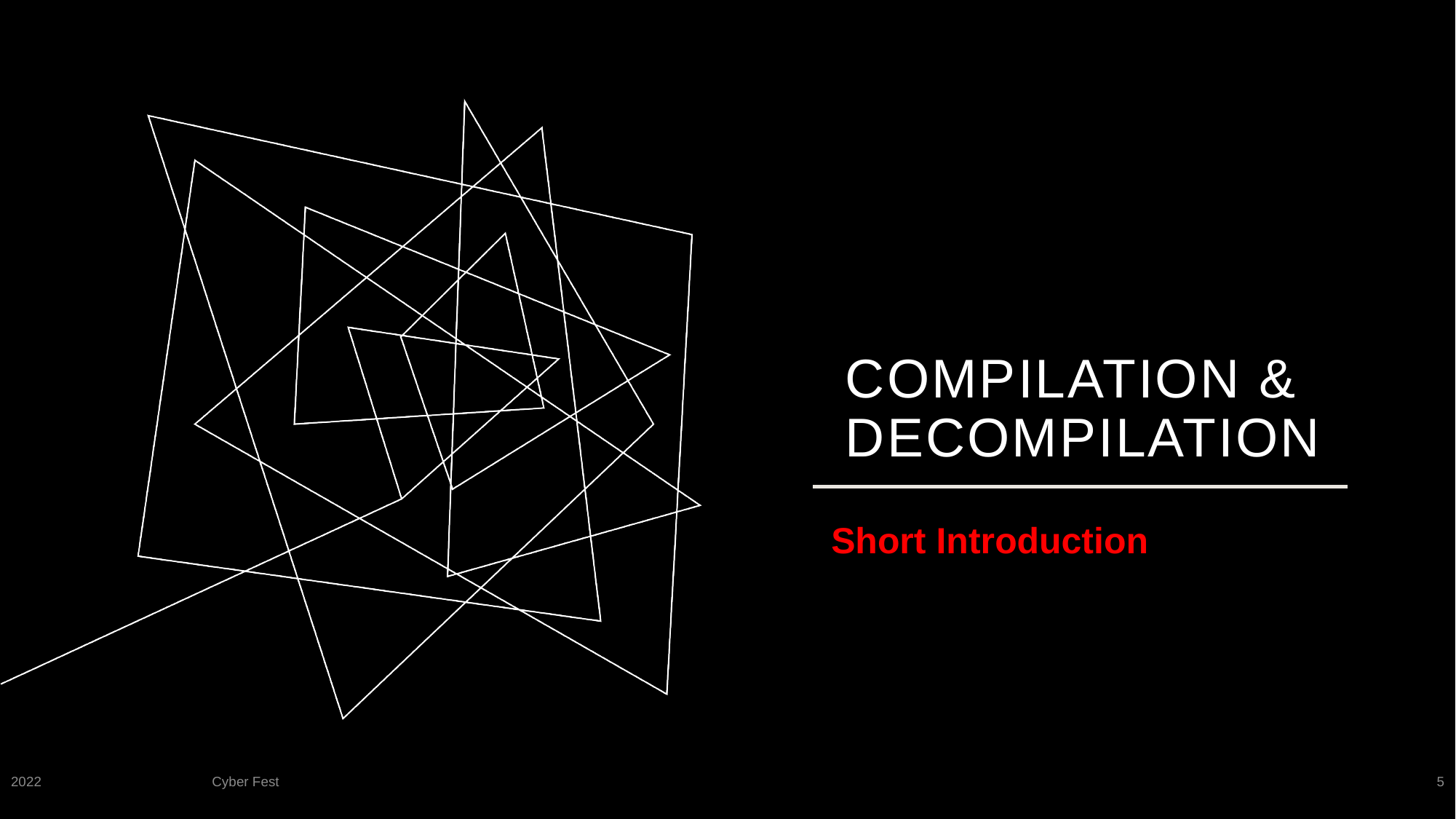

# Compilation & decompilation
Short Introduction
2022
Cyber Fest
5